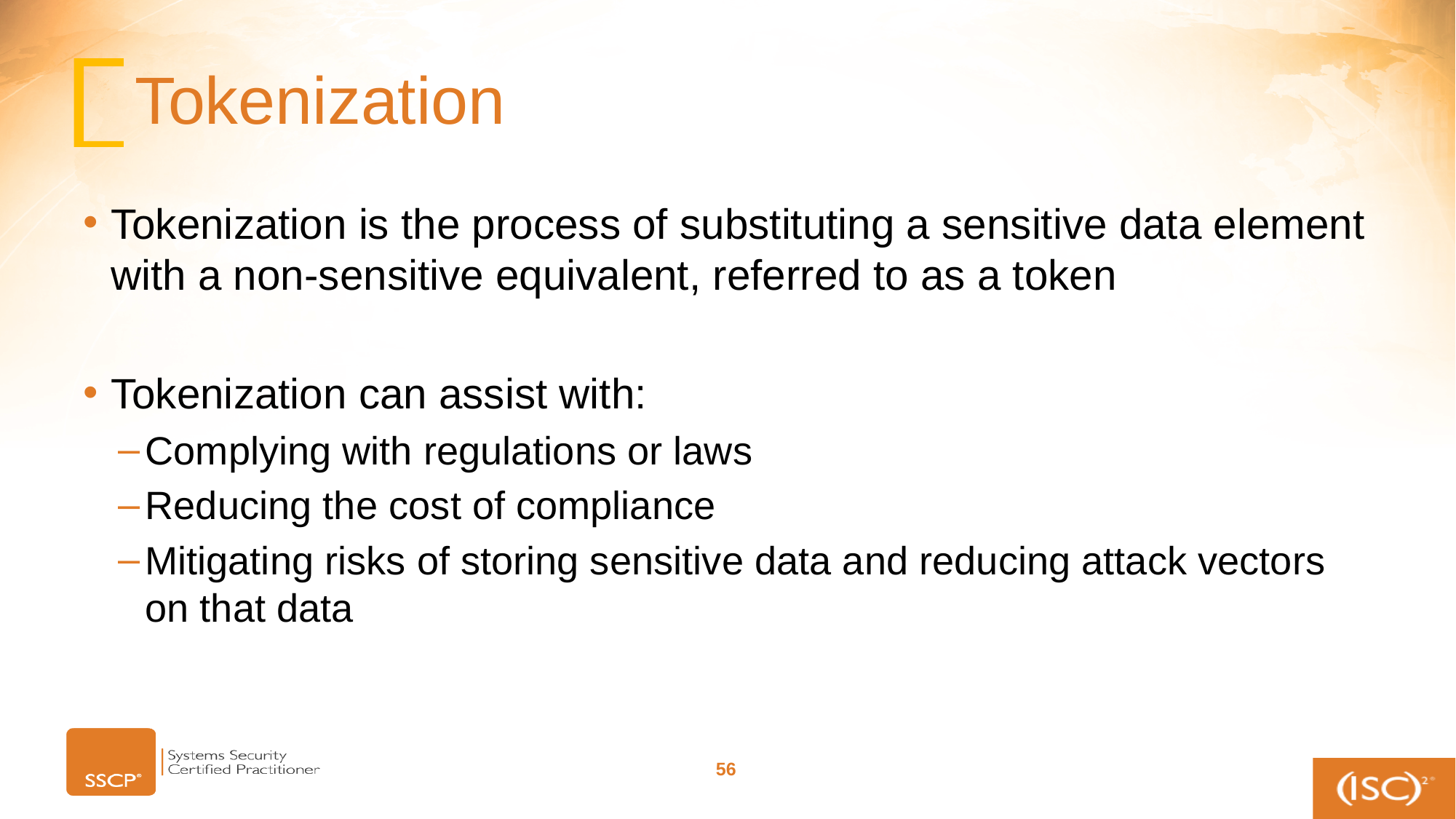

# Tokenization
Tokenization is the process of substituting a sensitive data element with a non-sensitive equivalent, referred to as a token

Tokenization can assist with:
Complying with regulations or laws
Reducing the cost of compliance
Mitigating risks of storing sensitive data and reducing attack vectors on that data